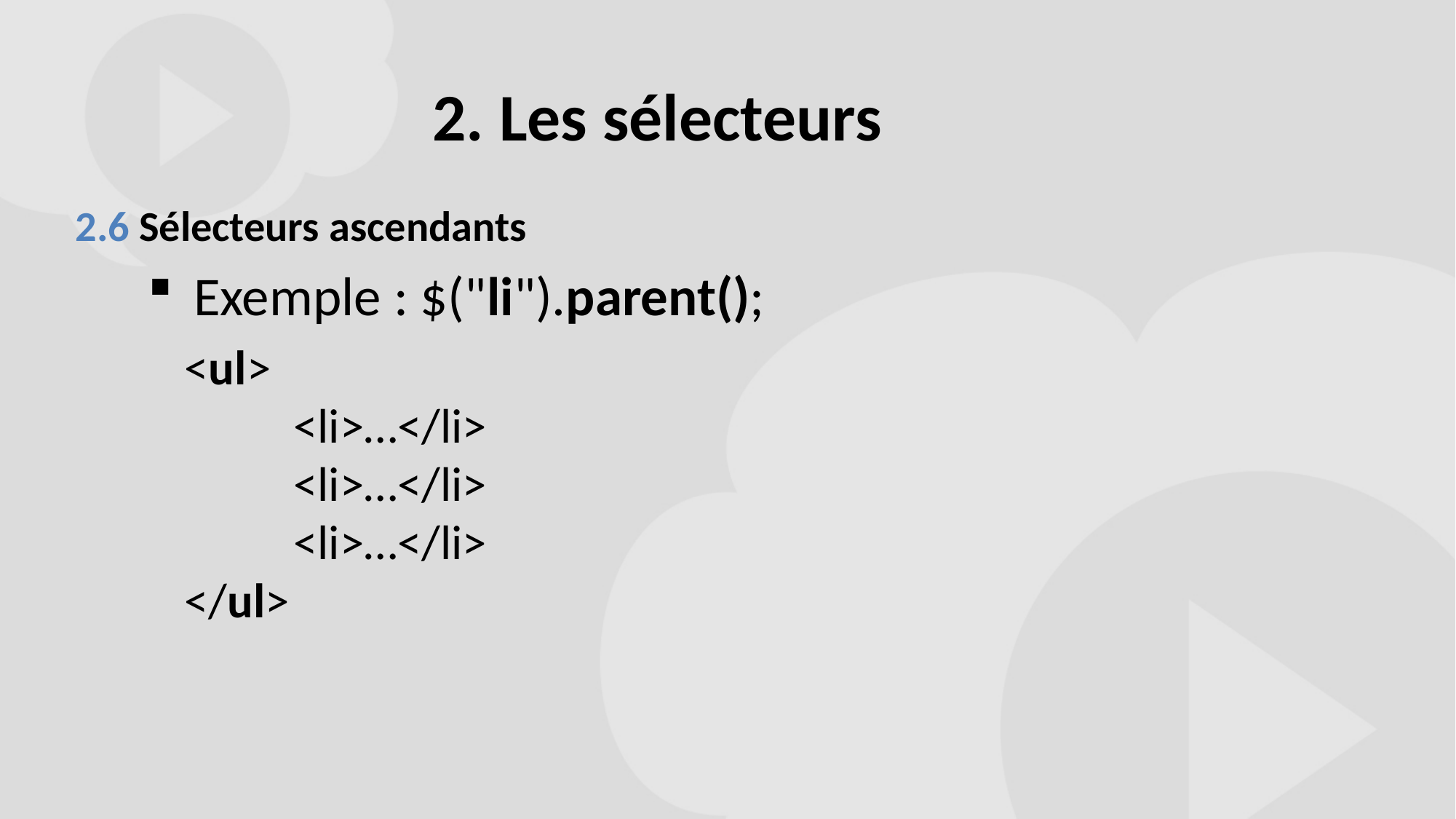

# 2. Les sélecteurs
2.6 Sélecteurs ascendants
Exemple : $("li").parent();
<ul>
	<li>…</li>
	<li>…</li>
	<li>…</li>
</ul>